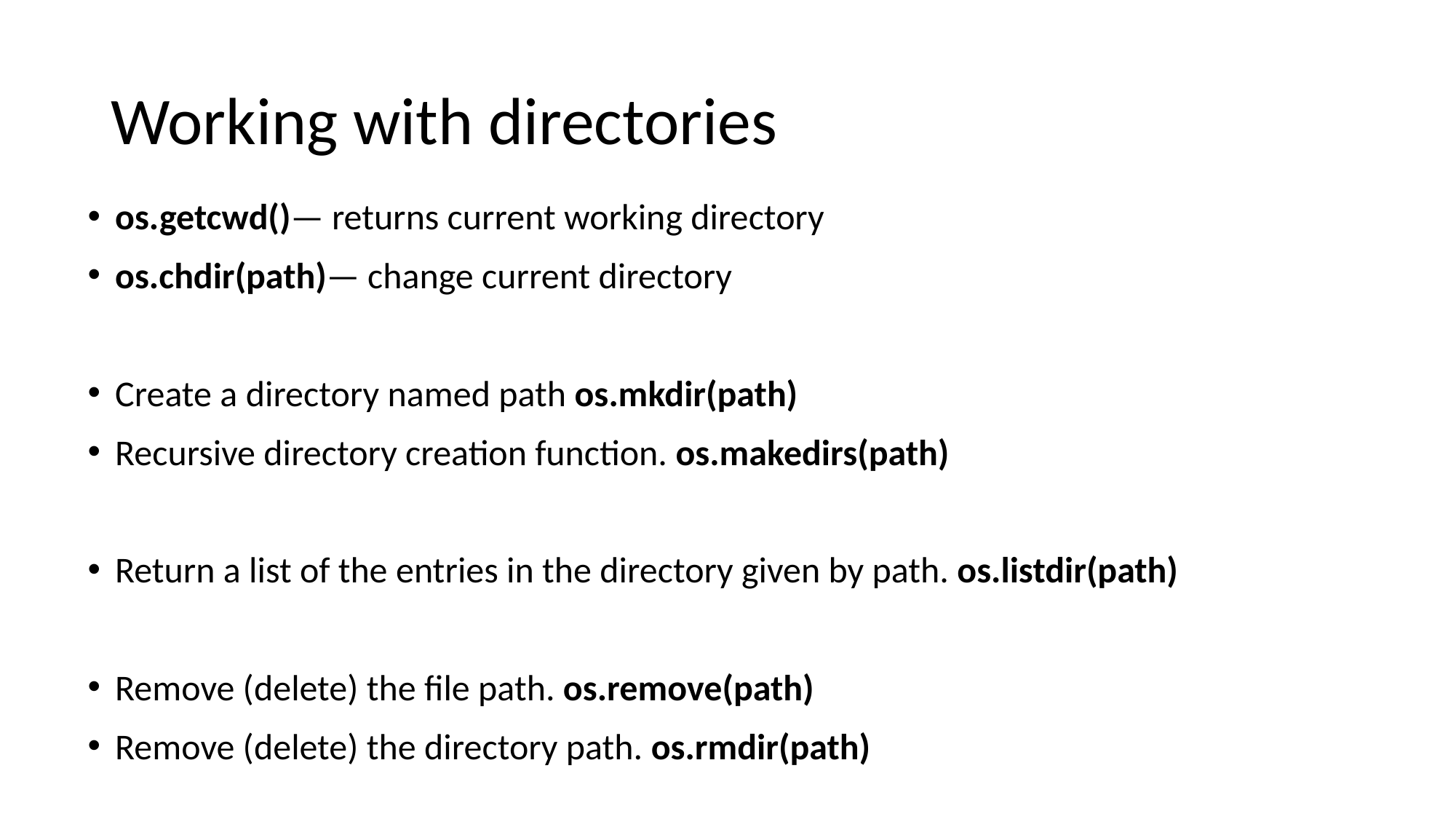

# Working with directories
os.getcwd()— returns current working directory
os.chdir(path)— change current directory

Create a directory named path os.mkdir(path)
Recursive directory creation function. os.makedirs(path)

Return a list of the entries in the directory given by path. os.listdir(path)

Remove (delete) the file path. os.remove(path)
Remove (delete) the directory path. os.rmdir(path)